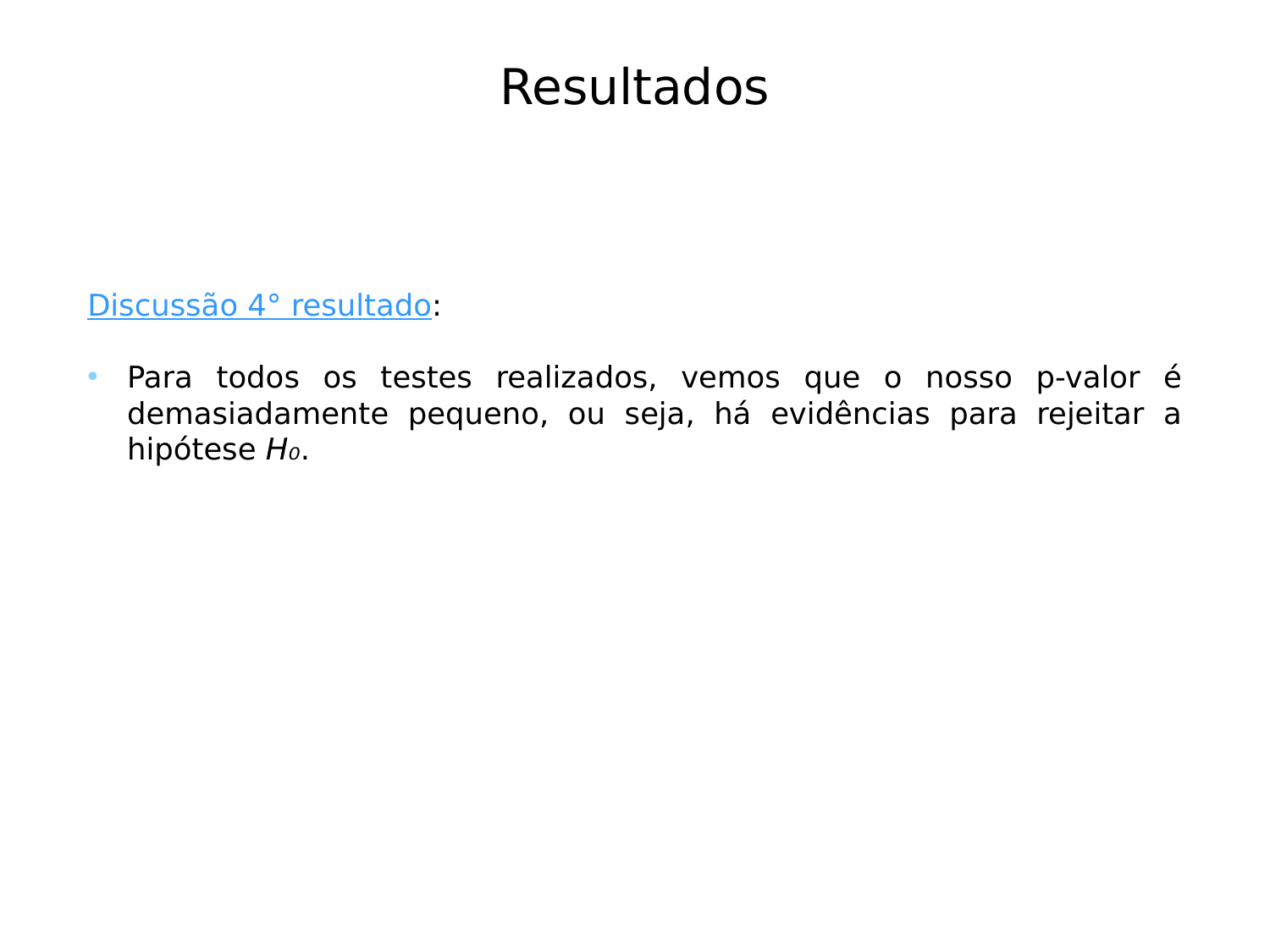

# Resultados
Discussão 4° resultado:

Para todos os testes realizados, vemos que o nosso p-valor é demasiadamente pequeno, ou seja, há evidências para rejeitar a hipótese H₀.